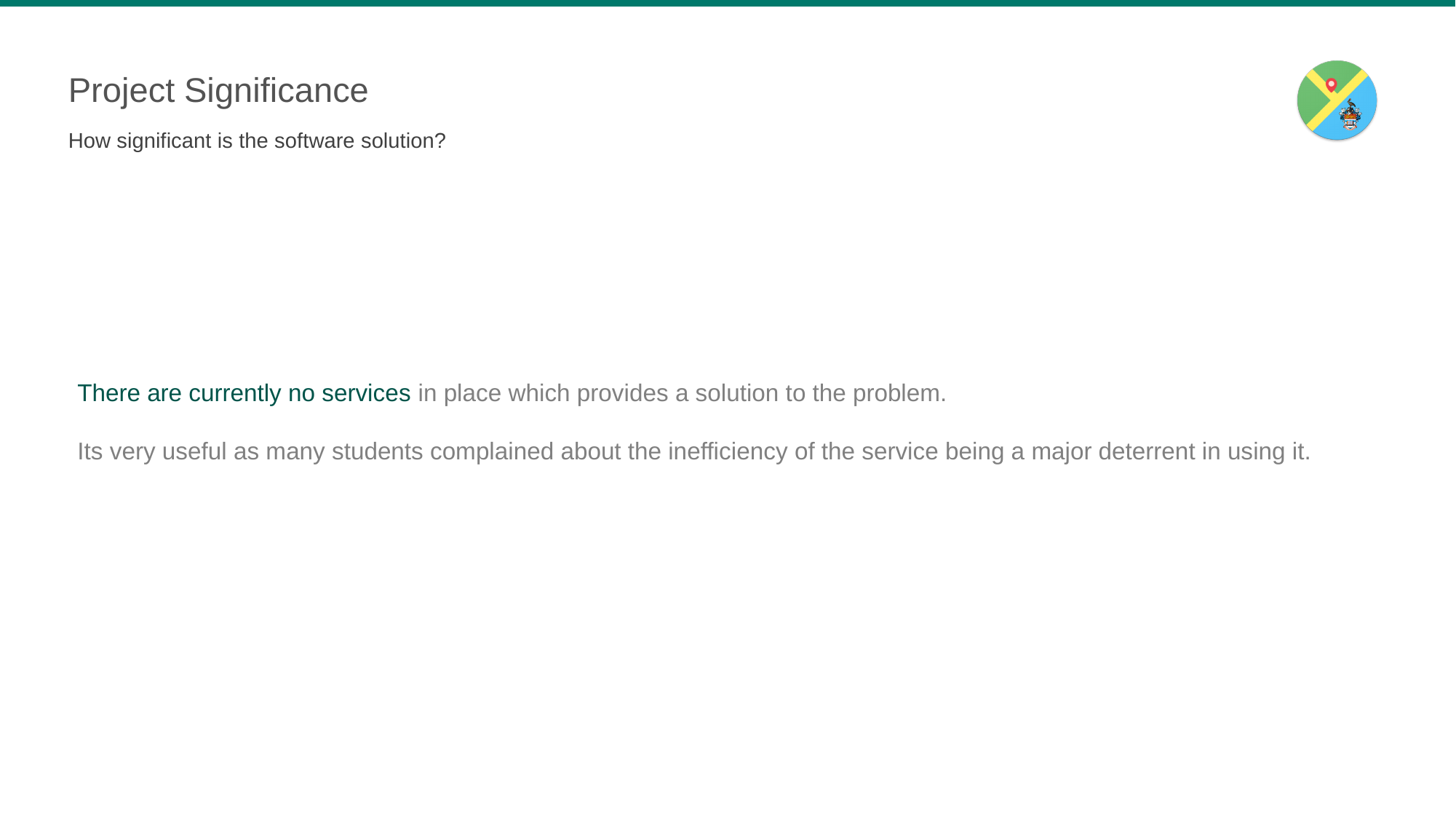

# Project Significance One Column
How significant is the software solution?
There are currently no services in place which provides a solution to the problem.

Its very useful as many students complained about the inefficiency of the service being a major deterrent in using it.
10